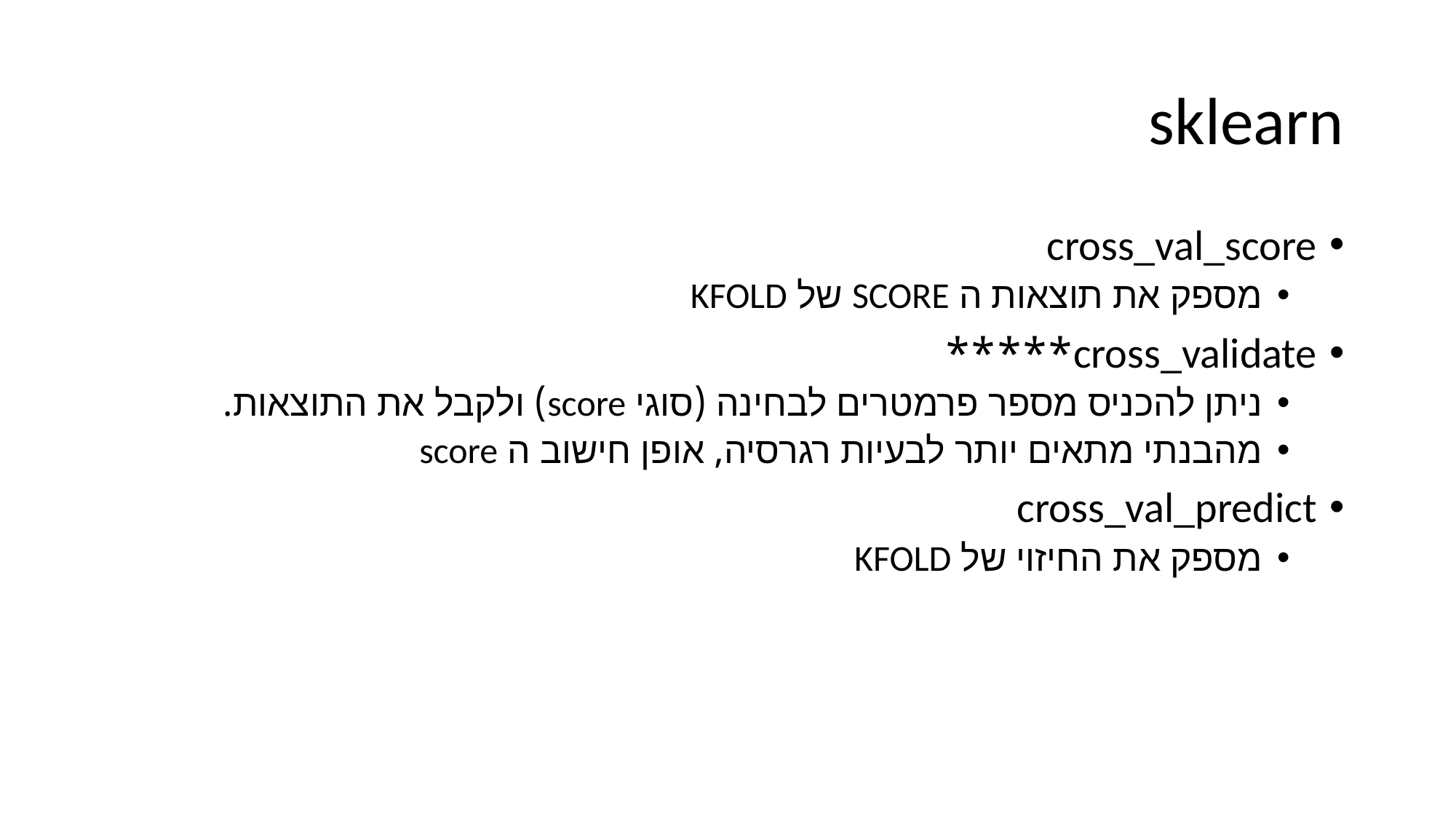

# sklearn
cross_val_score
מספק את תוצאות ה SCORE של KFOLD
cross_validate*****
ניתן להכניס מספר פרמטרים לבחינה (סוגי score) ולקבל את התוצאות.
מהבנתי מתאים יותר לבעיות רגרסיה, אופן חישוב ה score
cross_val_predict
מספק את החיזוי של KFOLD